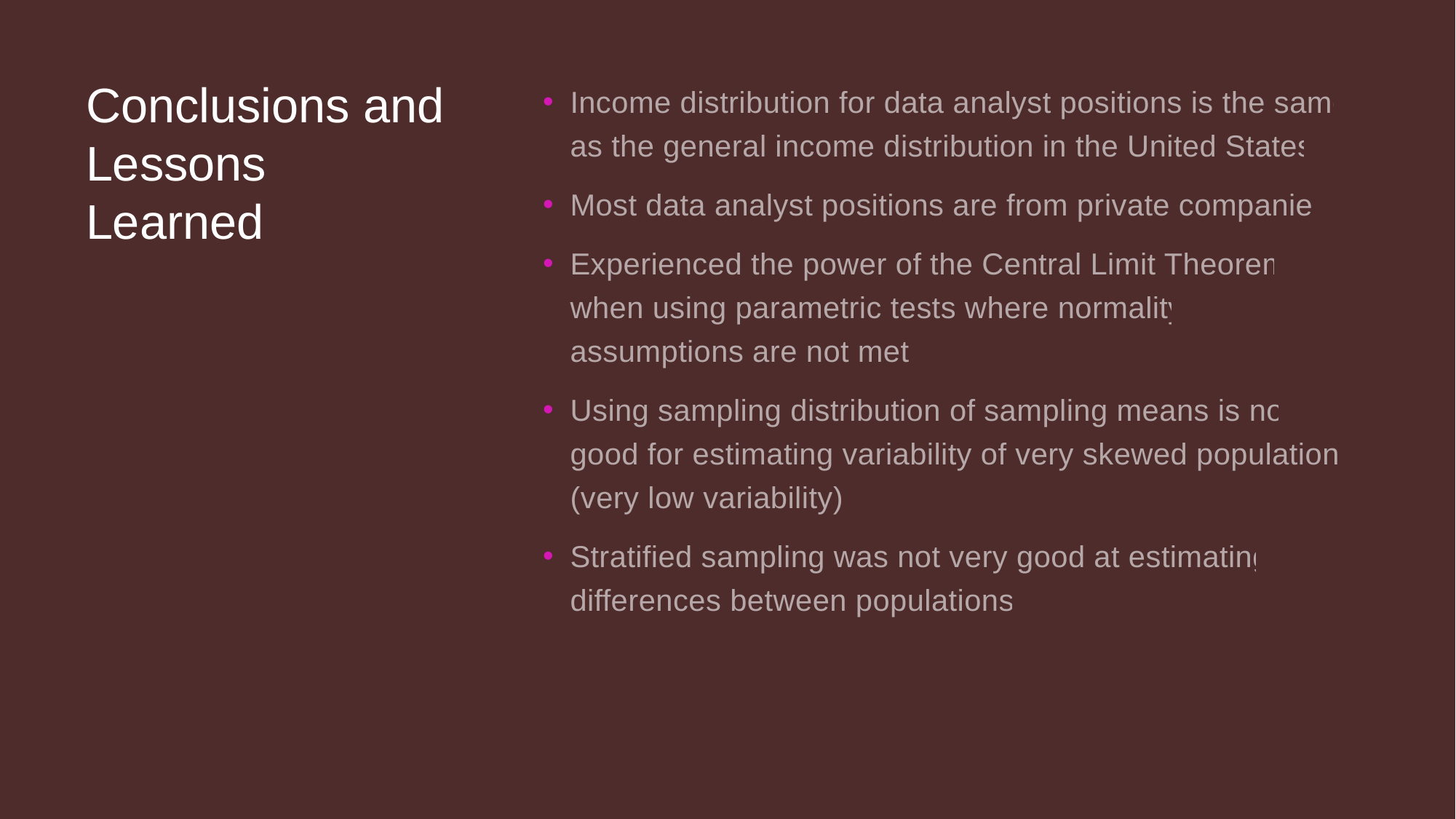

# Conclusions and Lessons Learned
Income distribution for data analyst positions is the same as the general income distribution in the United States.
Most data analyst positions are from private companies
Experienced the power of the Central Limit Theorem when using parametric tests where normality assumptions are not met.
Using sampling distribution of sampling means is not good for estimating variability of very skewed populations (very low variability).
Stratified sampling was not very good at estimating differences between populations.